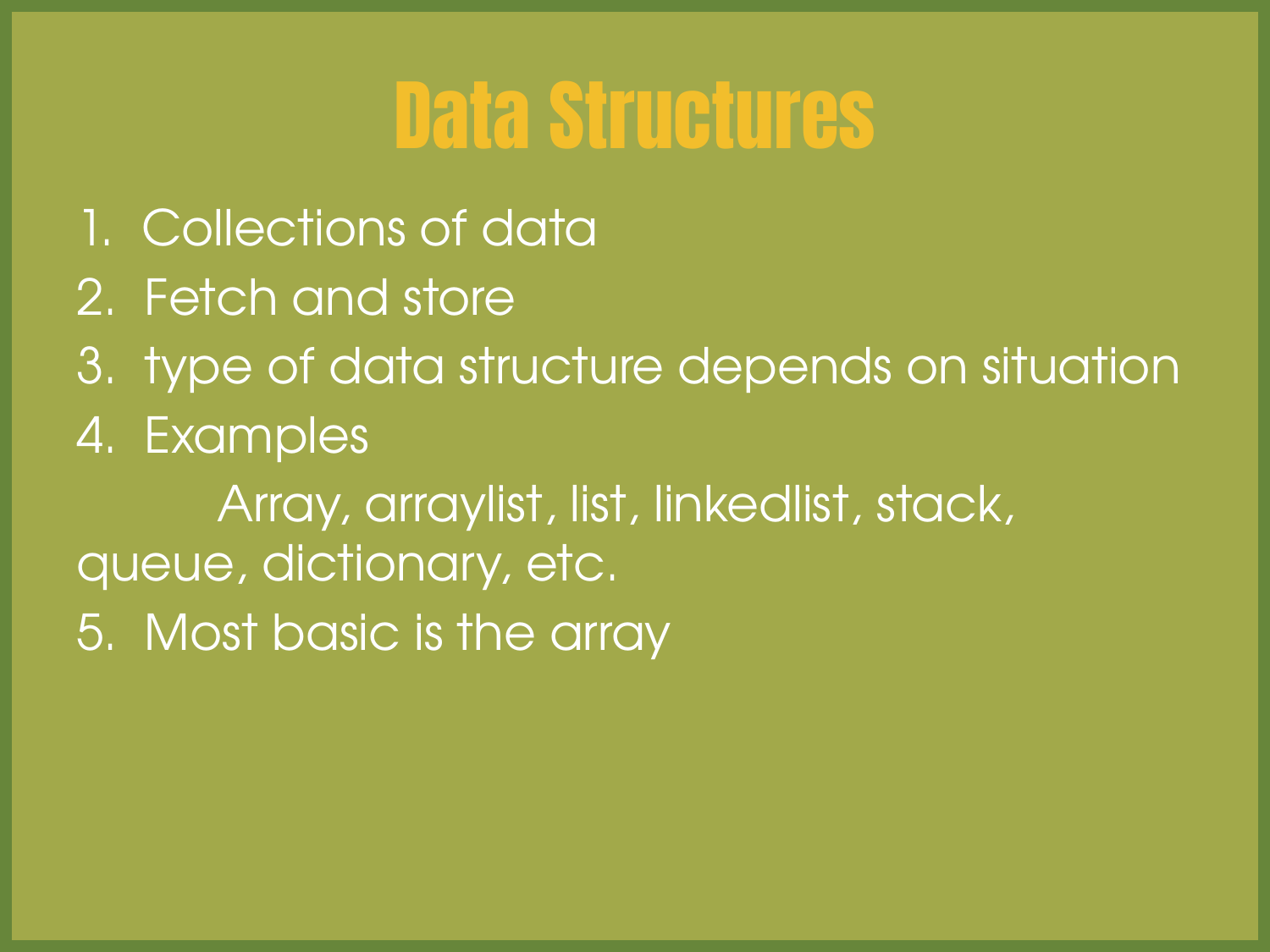

# Data Structures
1.  Collections of data
2.  Fetch and store
3.  type of data structure depends on situation
4.  Examples
	 Array, arraylist, list, linkedlist, stack, 	queue, dictionary, etc.
5.  Most basic is the array